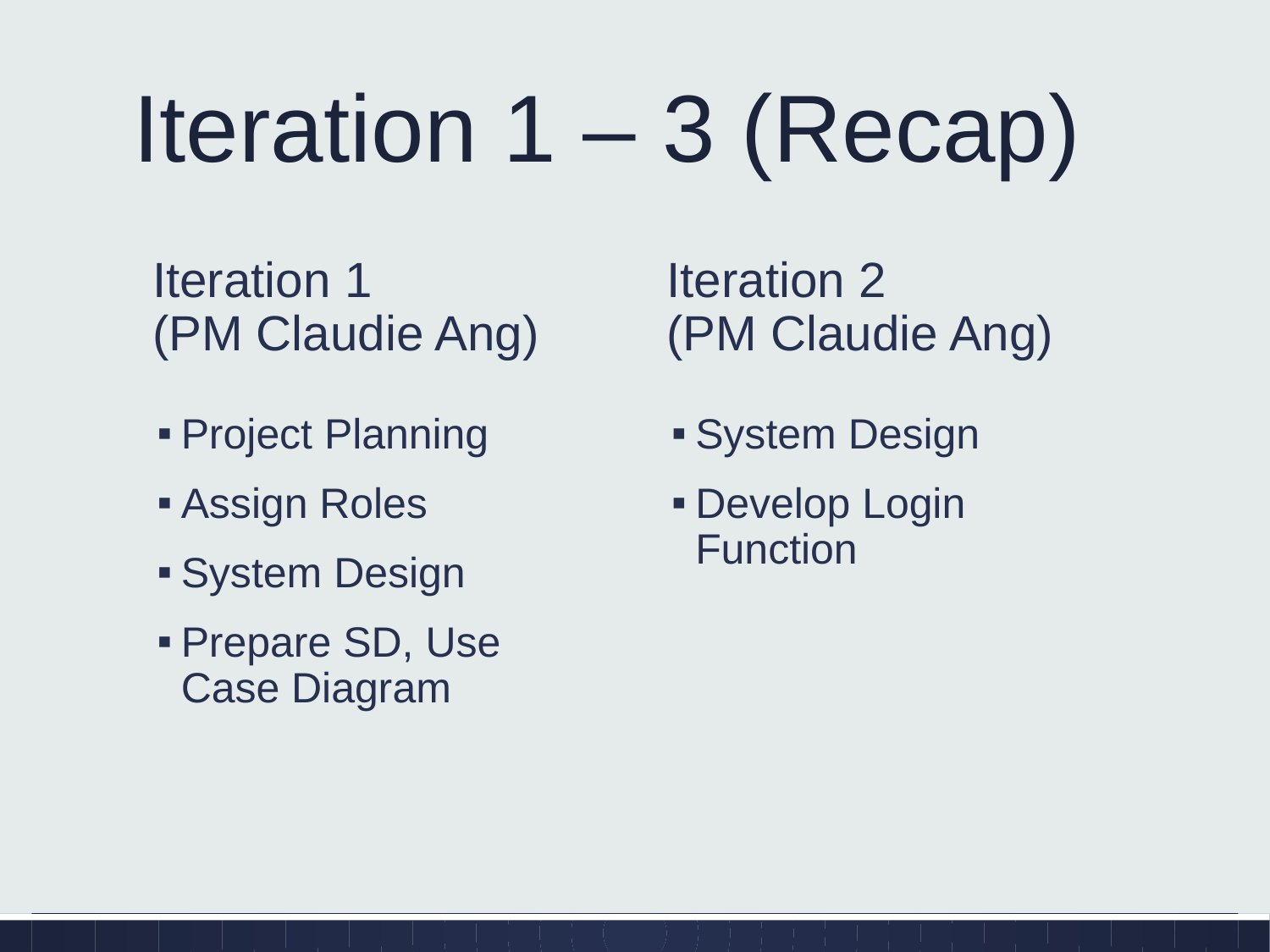

# Iteration 1 – 3 (Recap)
Iteration 1
(PM Claudie Ang)
Iteration 2
(PM Claudie Ang)
System Design
Develop Login Function
Project Planning
Assign Roles
System Design
Prepare SD, Use Case Diagram